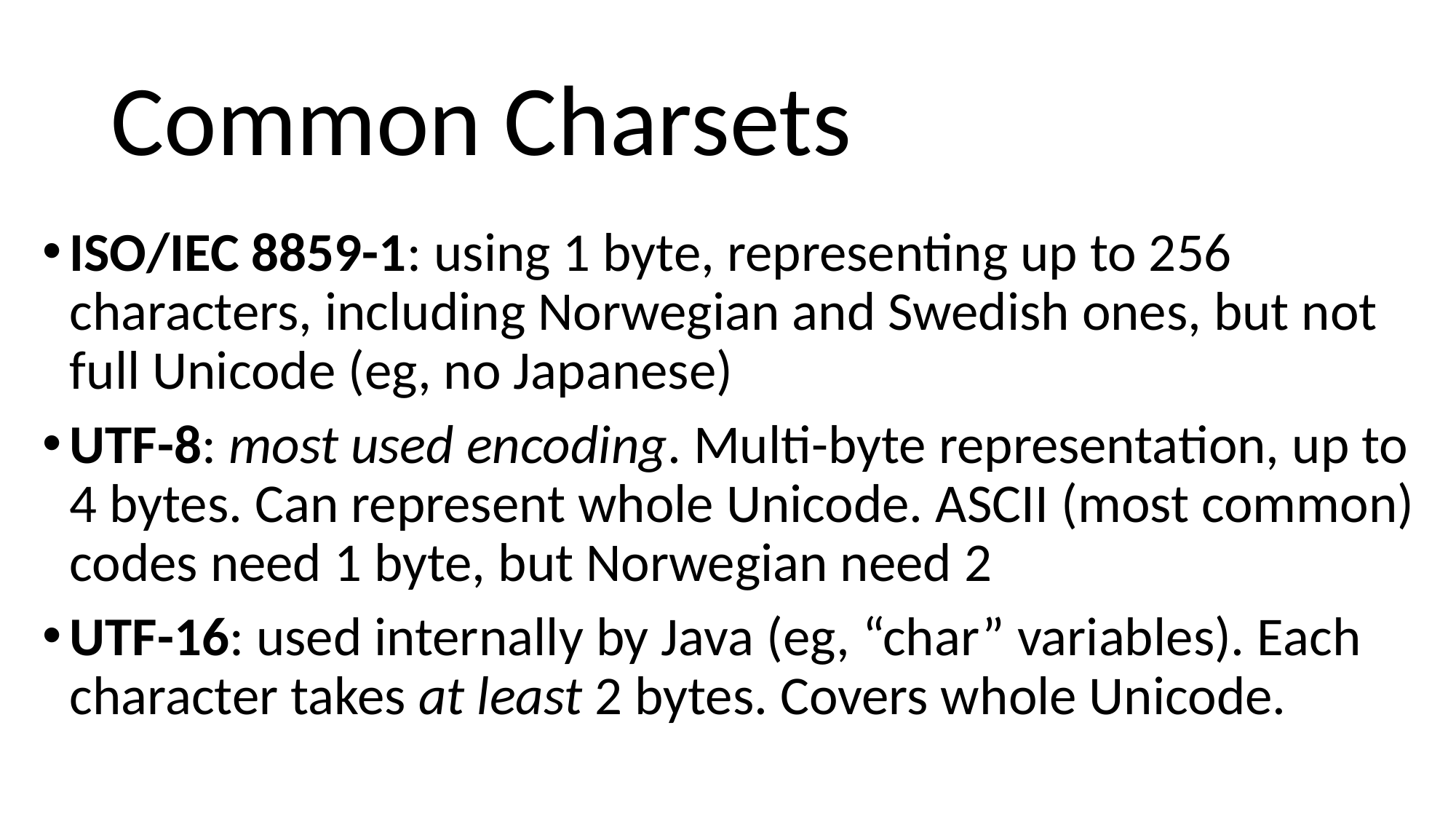

# Common Charsets
ISO/IEC 8859-1: using 1 byte, representing up to 256 characters, including Norwegian and Swedish ones, but not full Unicode (eg, no Japanese)
UTF-8: most used encoding. Multi-byte representation, up to 4 bytes. Can represent whole Unicode. ASCII (most common) codes need 1 byte, but Norwegian need 2
UTF-16: used internally by Java (eg, “char” variables). Each character takes at least 2 bytes. Covers whole Unicode.